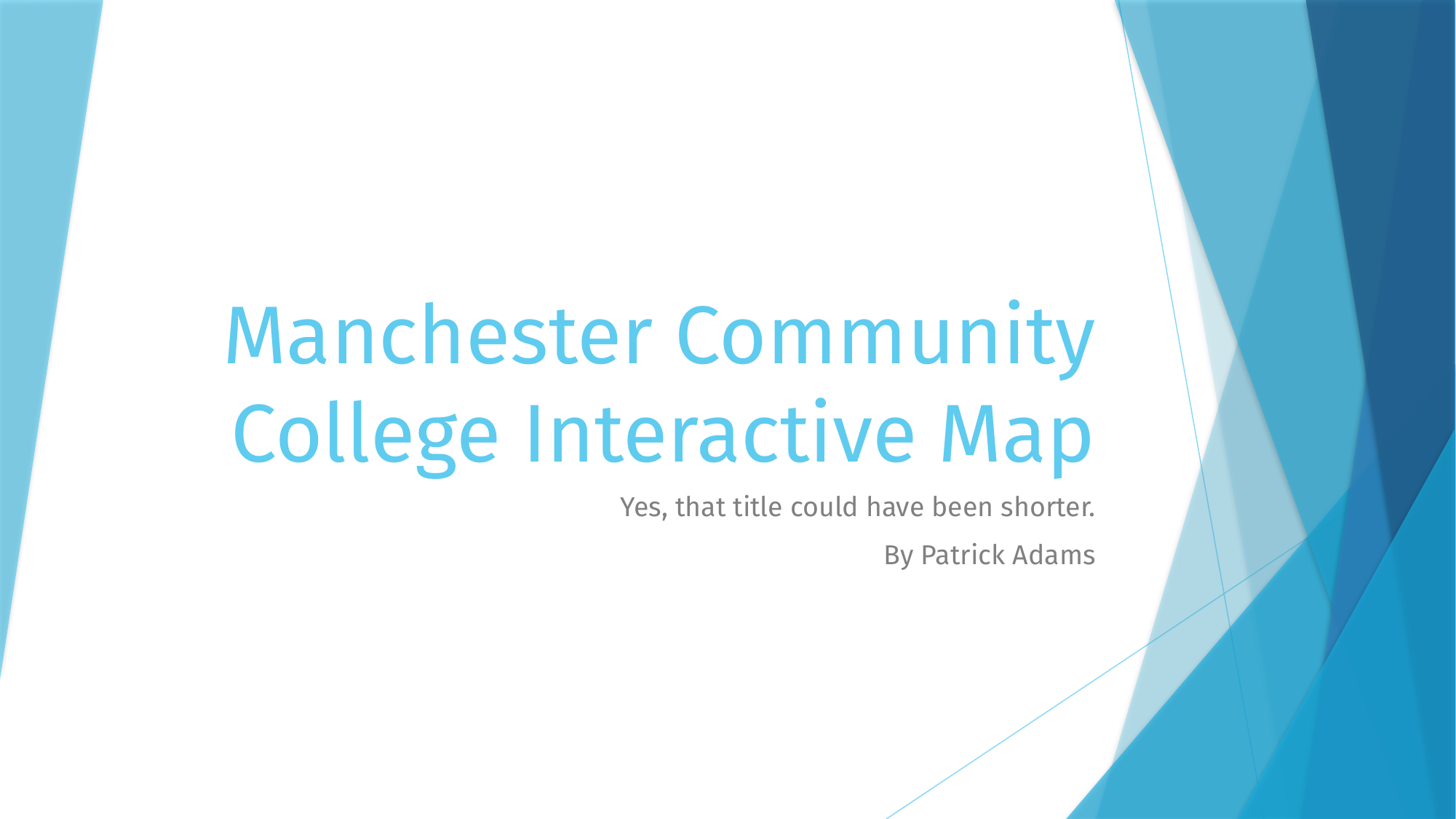

# Manchester Community College Interactive Map
Yes, that title could have been shorter.
By Patrick Adams